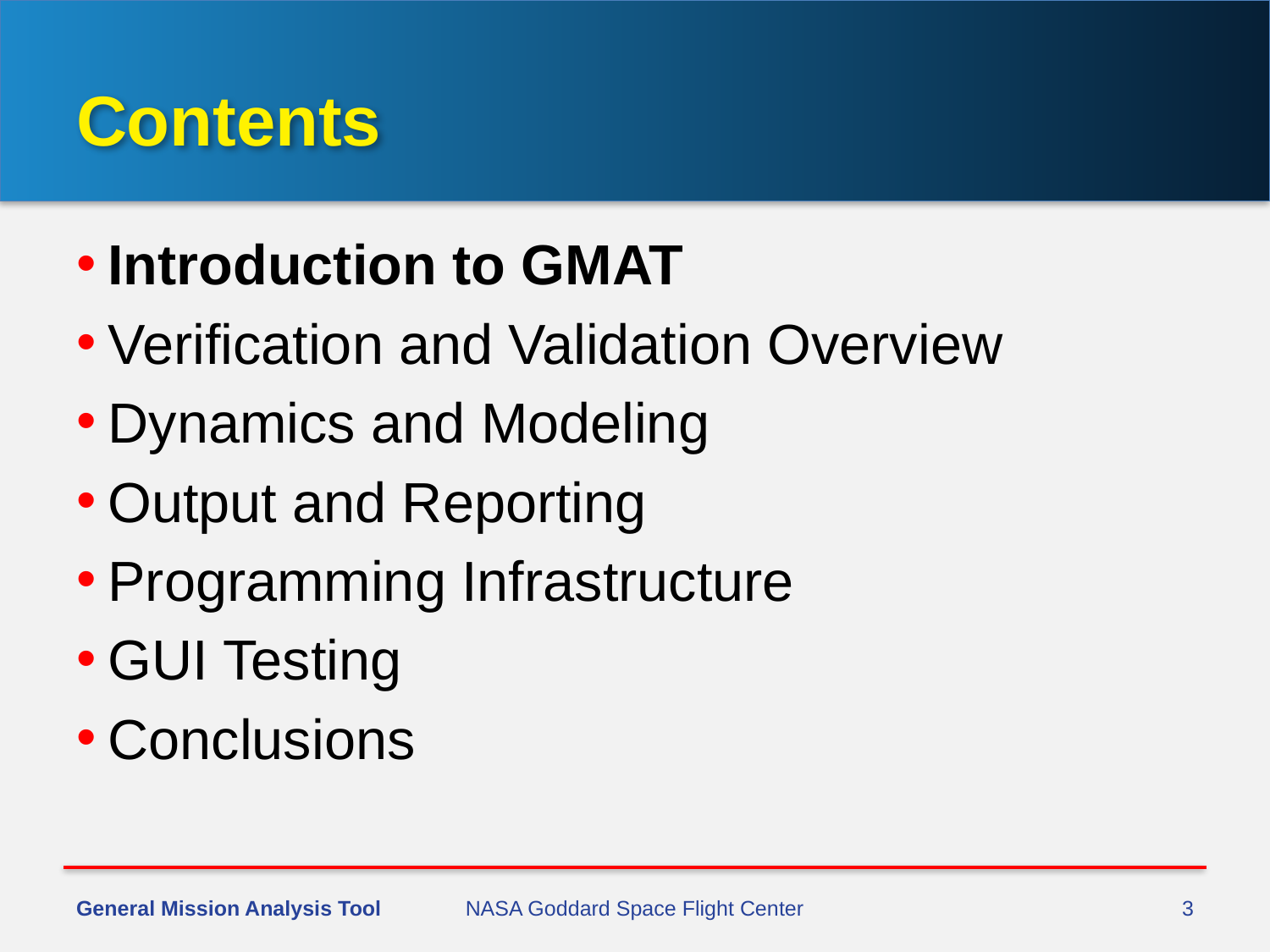

# Contents
Introduction to GMAT
Verification and Validation Overview
Dynamics and Modeling
Output and Reporting
Programming Infrastructure
GUI Testing
Conclusions
General Mission Analysis Tool
NASA Goddard Space Flight Center
3